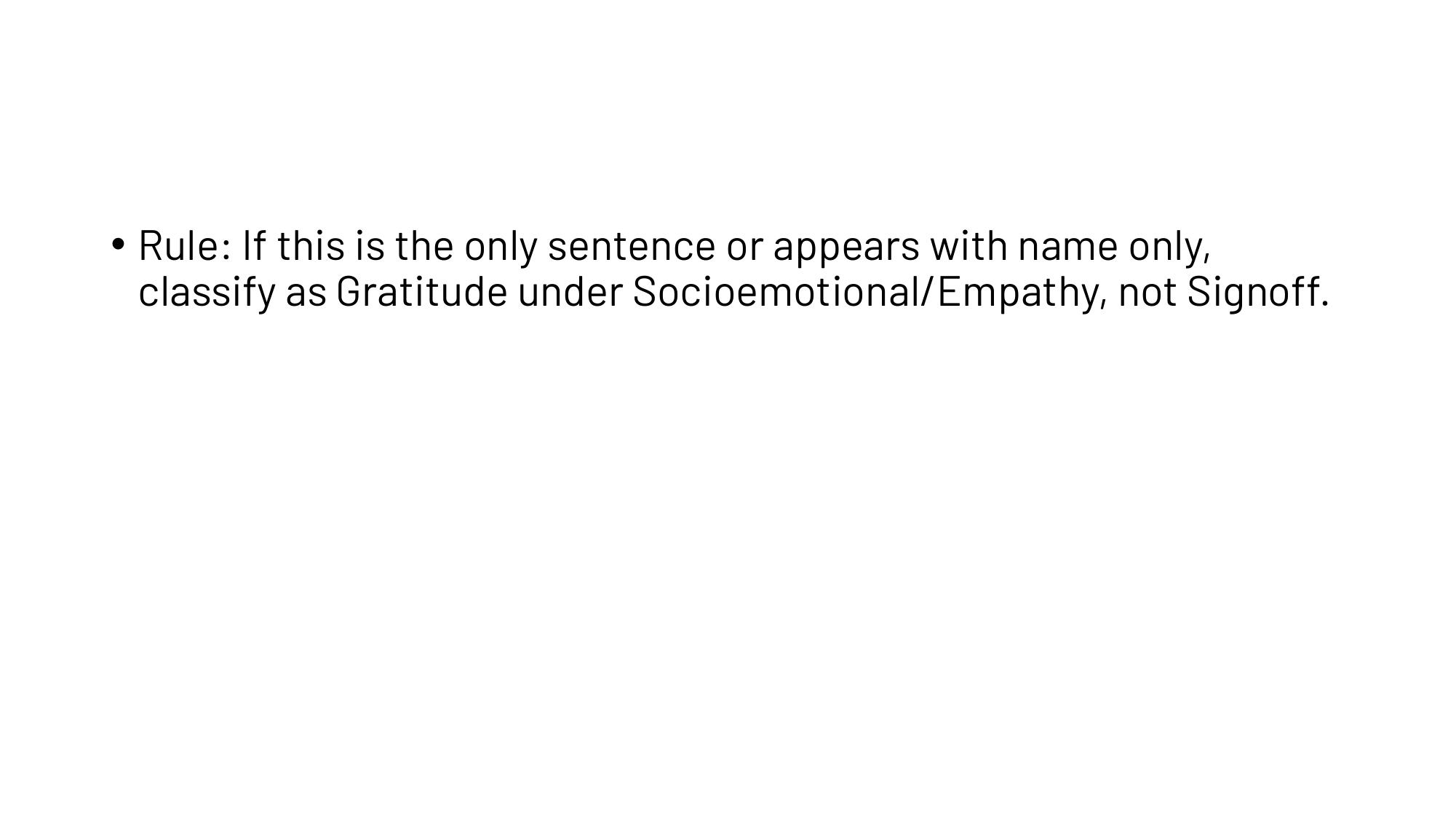

#
Rule: If this is the only sentence or appears with name only, classify as Gratitude under Socioemotional/Empathy, not Signoff.